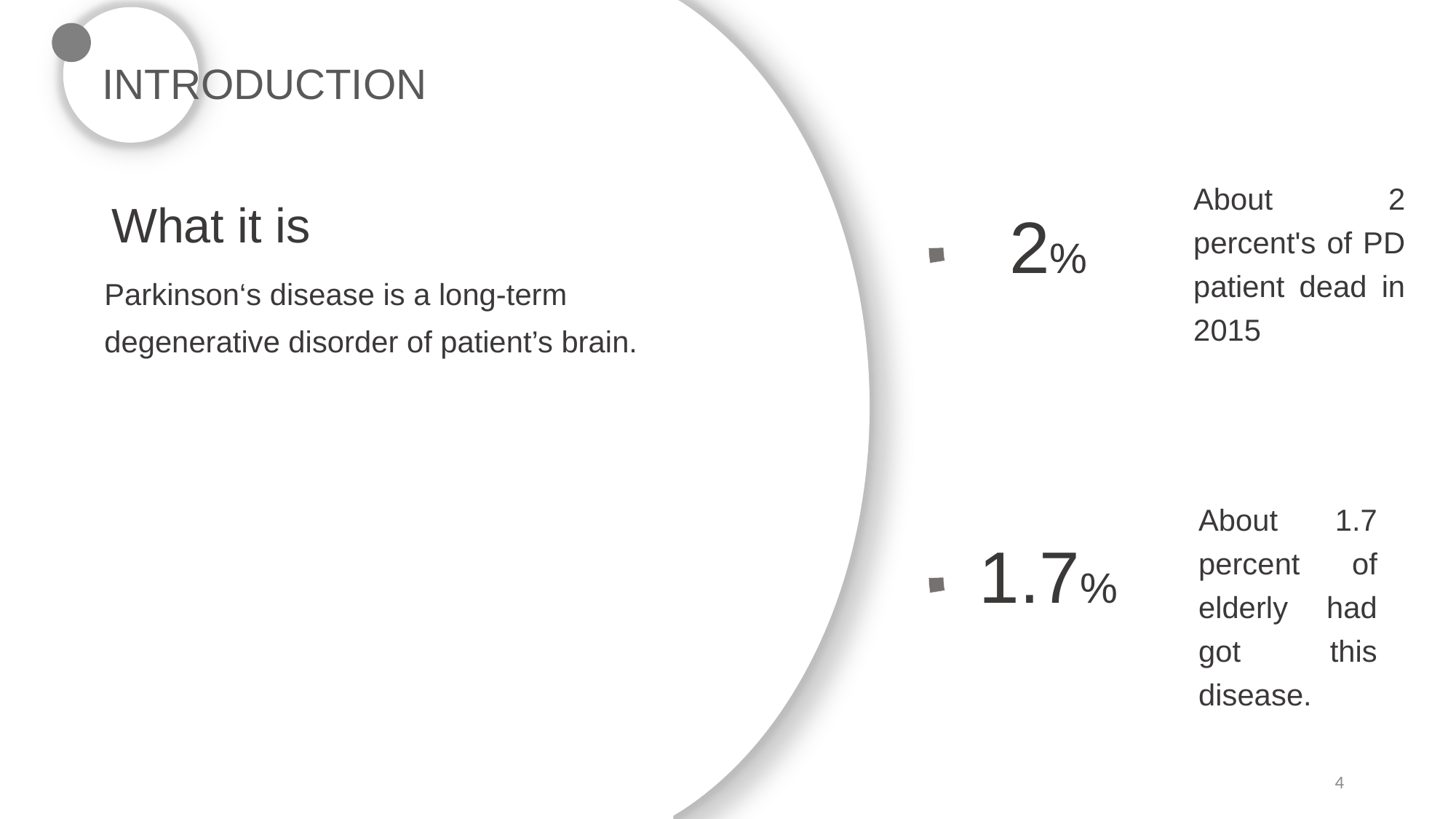

INTRODUCTION

About 2 percent's of PD patient dead in 2015
What it is
2%
Parkinson‘s disease is a long-term degenerative disorder of patient’s brain.

About 1.7 percent of elderly had got this disease.
1.7%
4